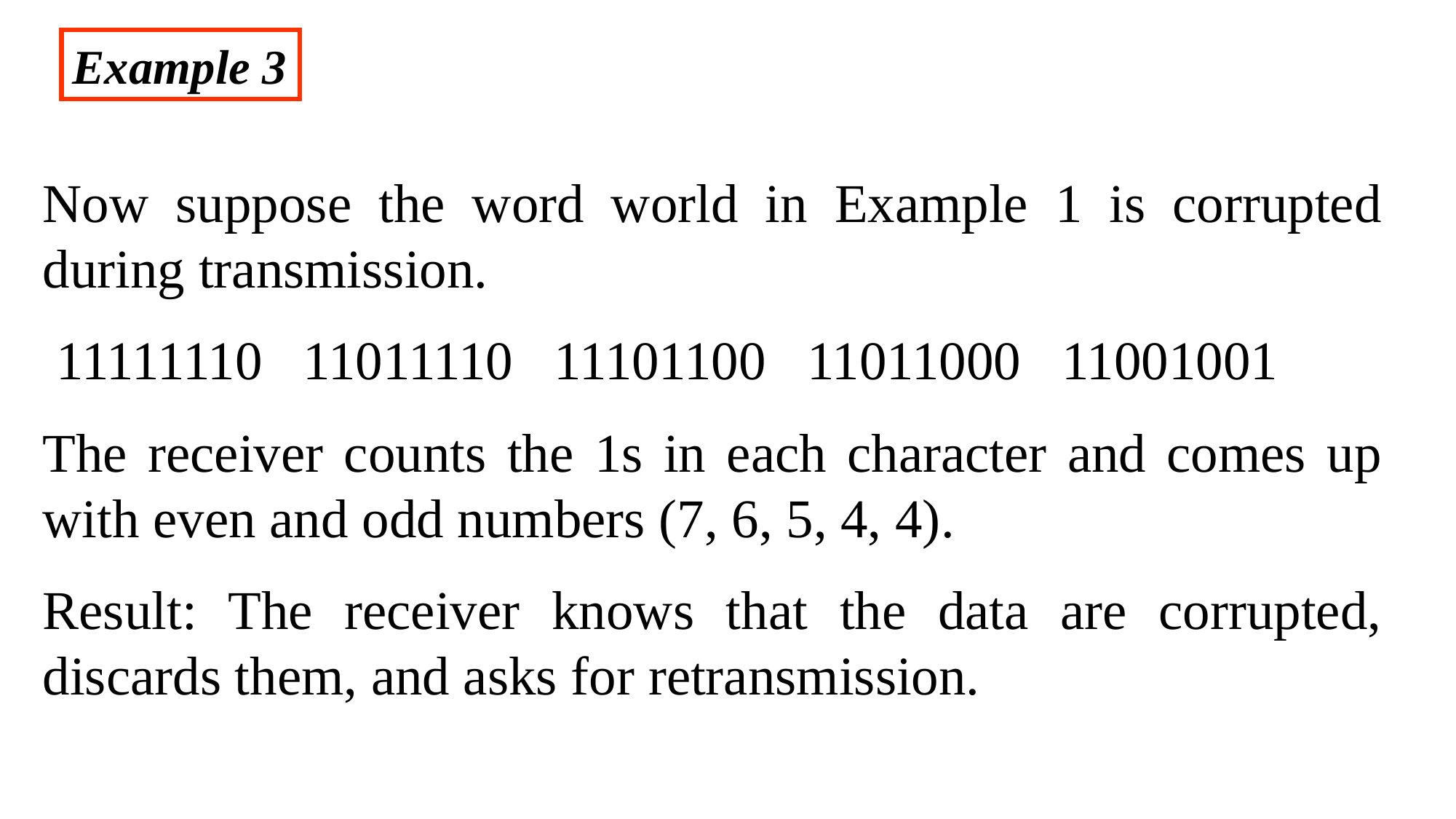

Example 3
Now suppose the word world in Example 1 is corrupted during transmission.
 11111110   11011110   11101100   11011000   11001001
The receiver counts the 1s in each character and comes up with even and odd numbers (7, 6, 5, 4, 4).
Result: The receiver knows that the data are corrupted, discards them, and asks for retransmission.